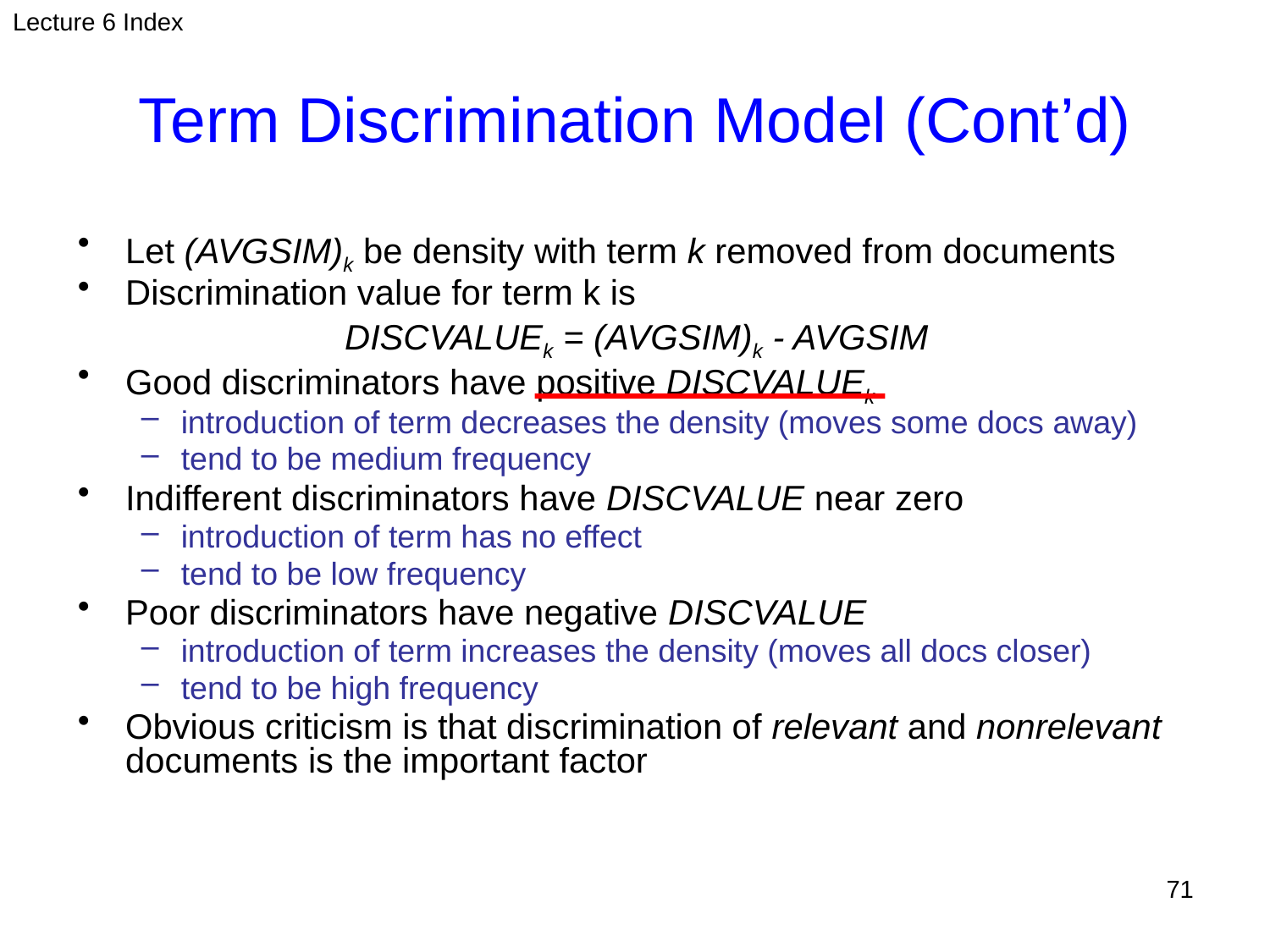

Lecture 6 Index
# Term Discrimination Model (Cont’d)
Let (AVGSIM)k be density with term k removed from documents
Discrimination value for term k is
DISCVALUEk = (AVGSIM)k - AVGSIM
Good discriminators have positive DISCVALUEk
introduction of term decreases the density (moves some docs away)
tend to be medium frequency
Indifferent discriminators have DISCVALUE near zero
introduction of term has no effect
tend to be low frequency
Poor discriminators have negative DISCVALUE
introduction of term increases the density (moves all docs closer)
tend to be high frequency
Obvious criticism is that discrimination of relevant and nonrelevant documents is the important factor

71